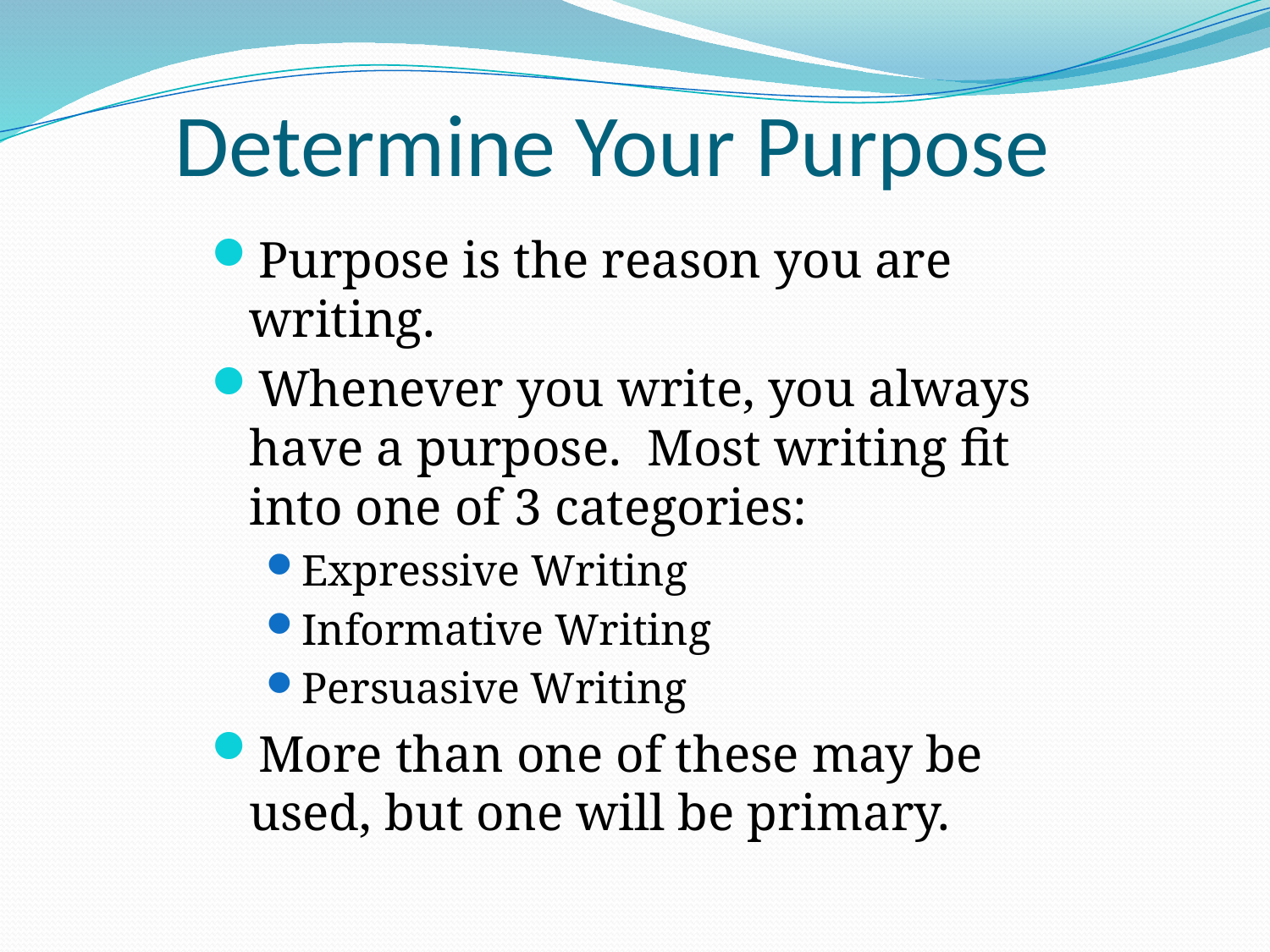

# Determine Your Purpose
Purpose is the reason you are writing.
Whenever you write, you always have a purpose.  Most writing fit into one of 3 categories:
Expressive Writing
Informative Writing
Persuasive Writing
More than one of these may be used, but one will be primary.